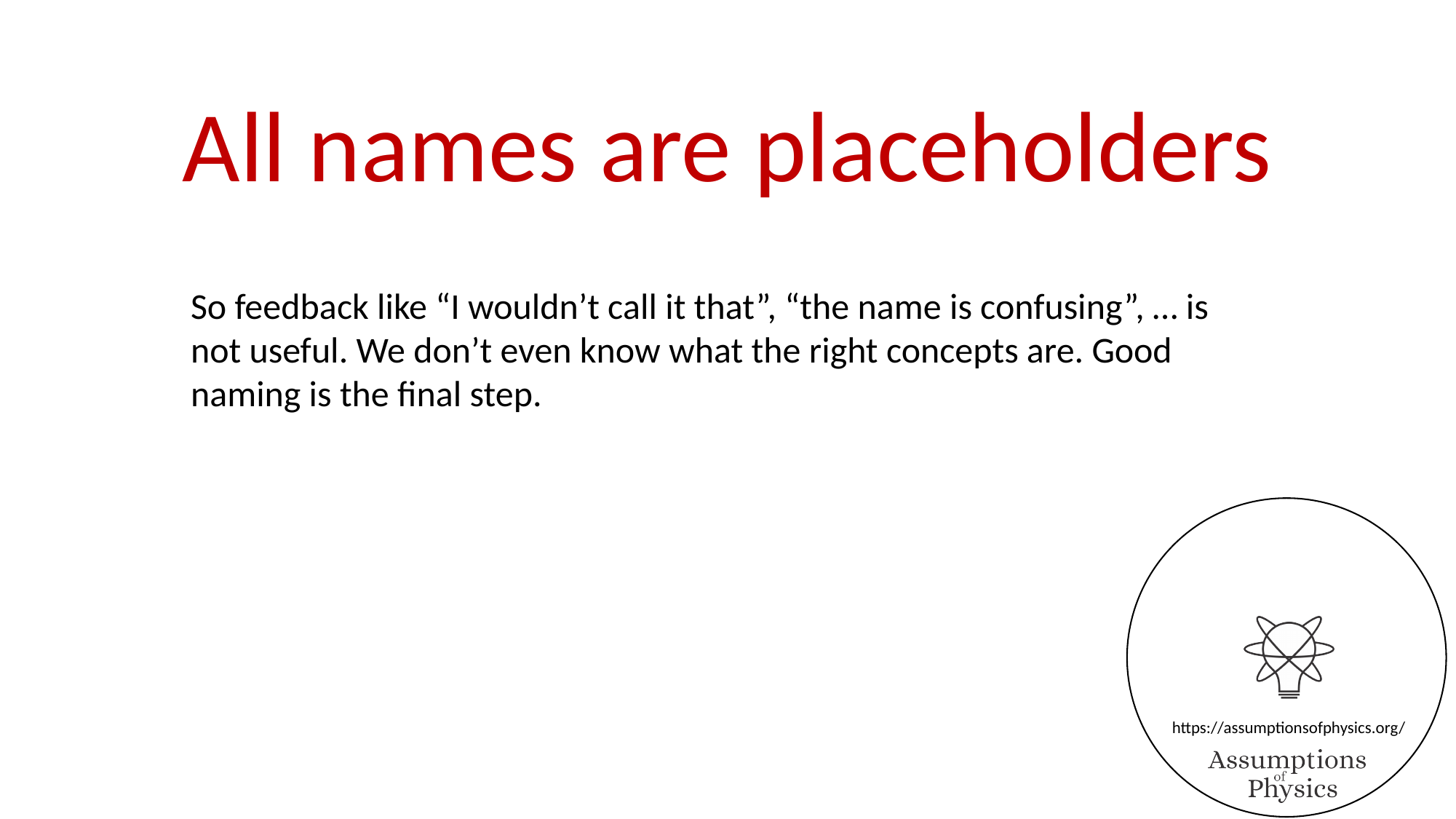

All names are placeholders
So feedback like “I wouldn’t call it that”, “the name is confusing”, … is not useful. We don’t even know what the right concepts are. Good naming is the final step.